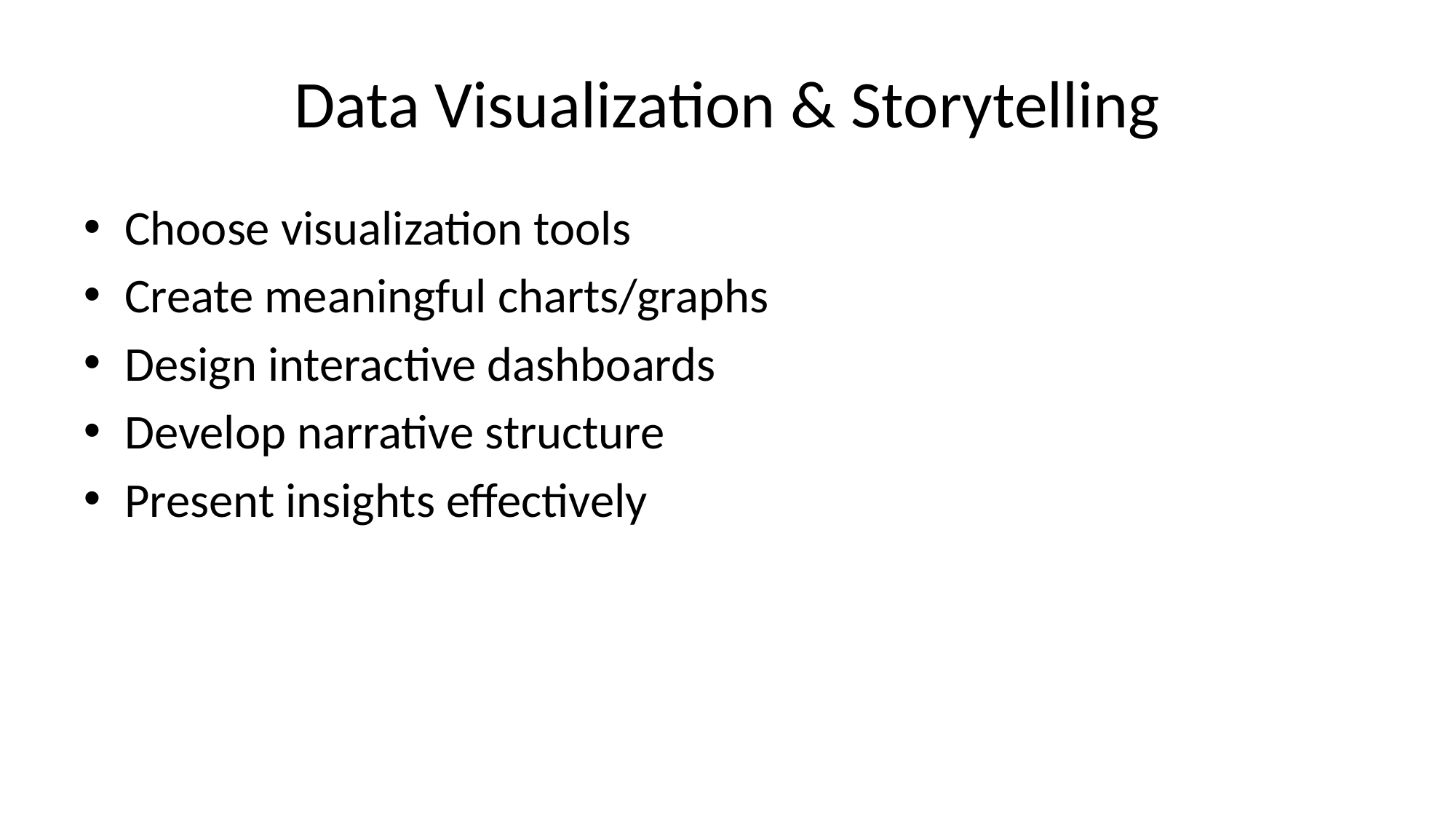

# Data Visualization & Storytelling
Choose visualization tools
Create meaningful charts/graphs
Design interactive dashboards
Develop narrative structure
Present insights effectively